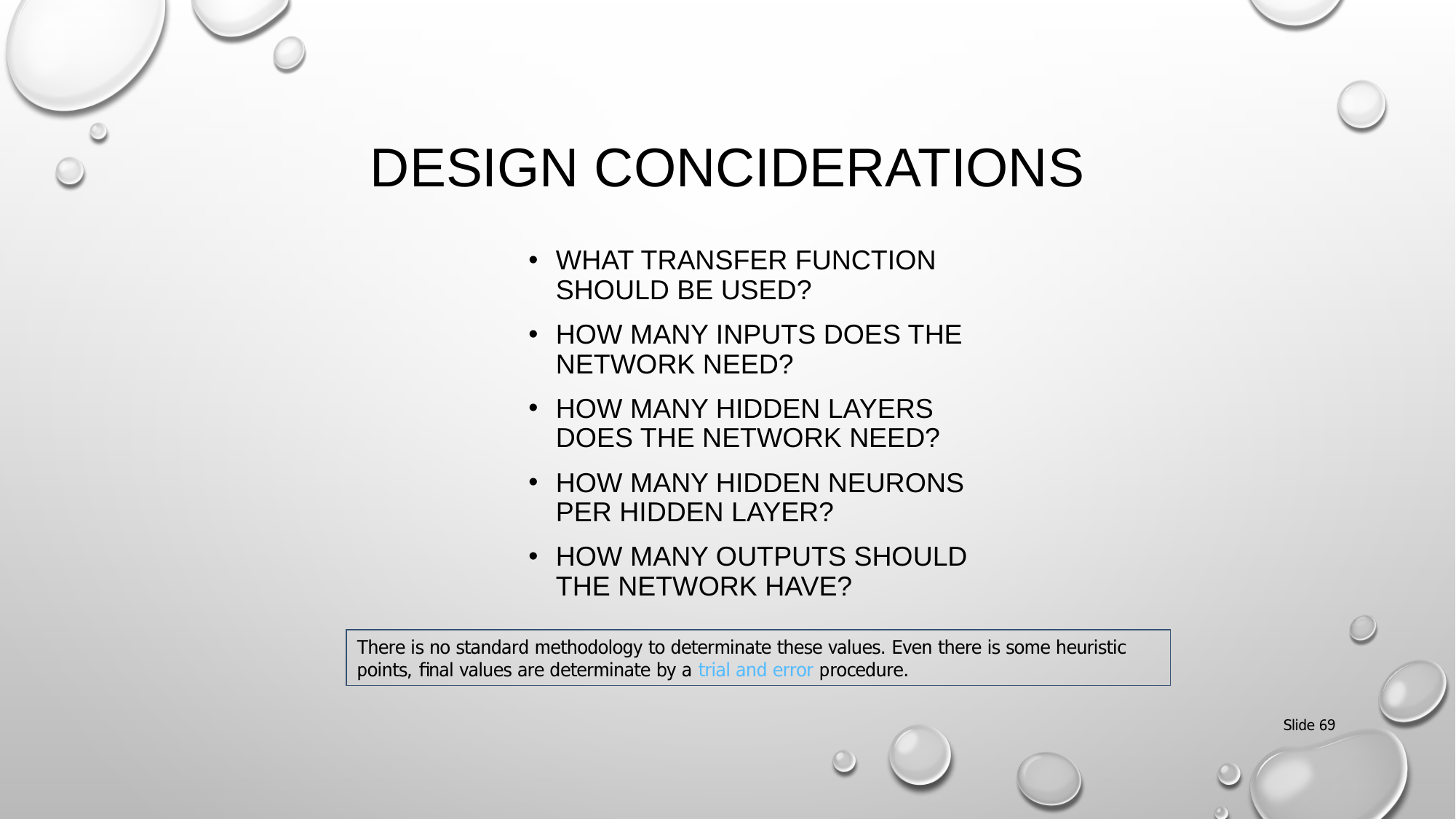

# Design Conciderations
What transfer function should be used?
How many inputs does the network need?
How many hidden layers does the network need?
How many hidden neurons per hidden layer?
How many outputs should the network have?

There is no standard methodology to determinate these values. Even there is some heuristic points, final values are determinate by a trial and error procedure.
Slide 69